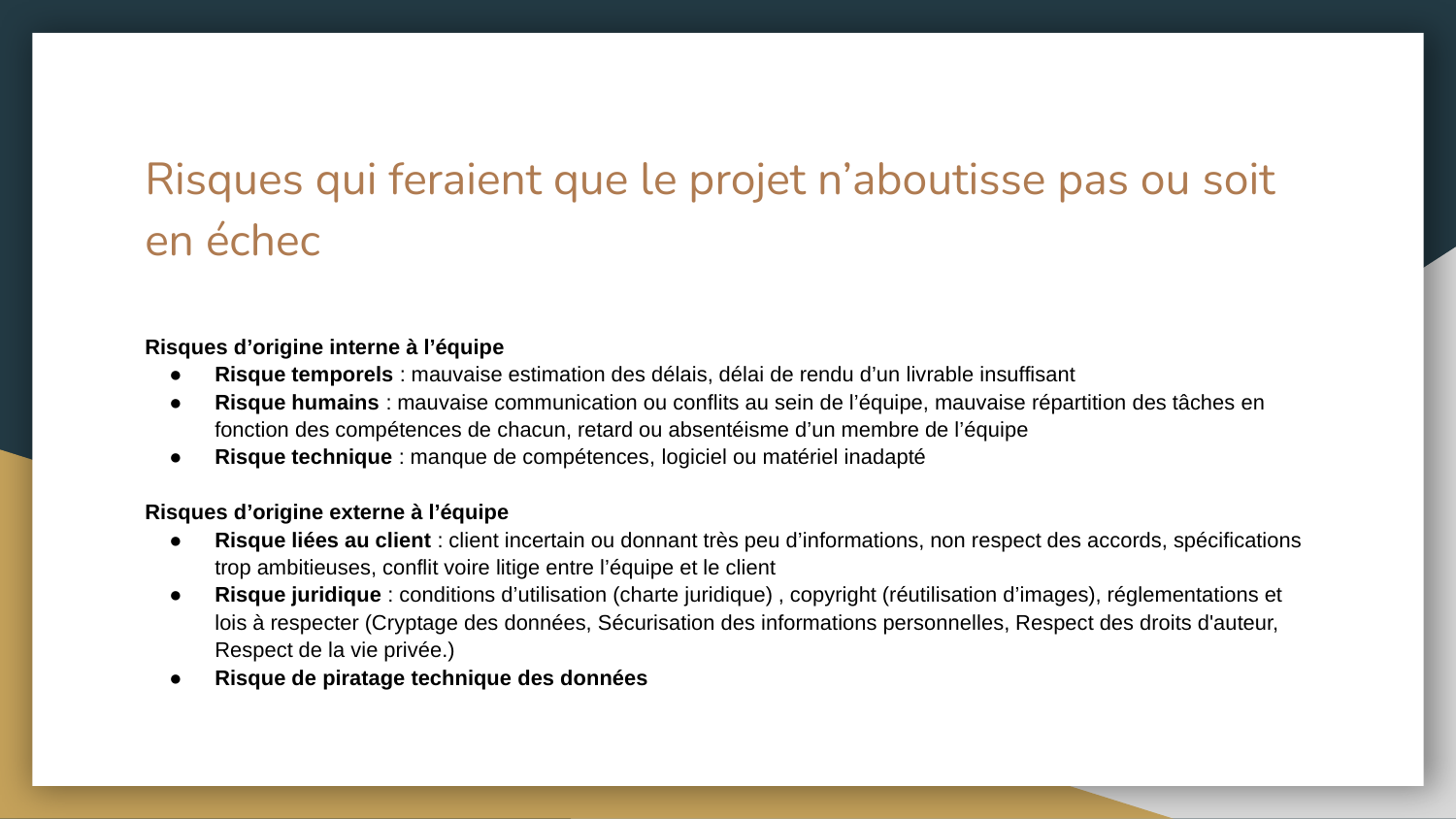

# Risques qui feraient que le projet n’aboutisse pas ou soit en échec
Risques d’origine interne à l’équipe
Risque temporels : mauvaise estimation des délais, délai de rendu d’un livrable insuffisant
Risque humains : mauvaise communication ou conflits au sein de l’équipe, mauvaise répartition des tâches en fonction des compétences de chacun, retard ou absentéisme d’un membre de l’équipe
Risque technique : manque de compétences, logiciel ou matériel inadapté

Risques d’origine externe à l’équipe
Risque liées au client : client incertain ou donnant très peu d’informations, non respect des accords, spécifications trop ambitieuses, conflit voire litige entre l’équipe et le client
Risque juridique : conditions d’utilisation (charte juridique) , copyright (réutilisation d’images), réglementations et lois à respecter (Cryptage des données, Sécurisation des informations personnelles, Respect des droits d'auteur, Respect de la vie privée.)
Risque de piratage technique des données